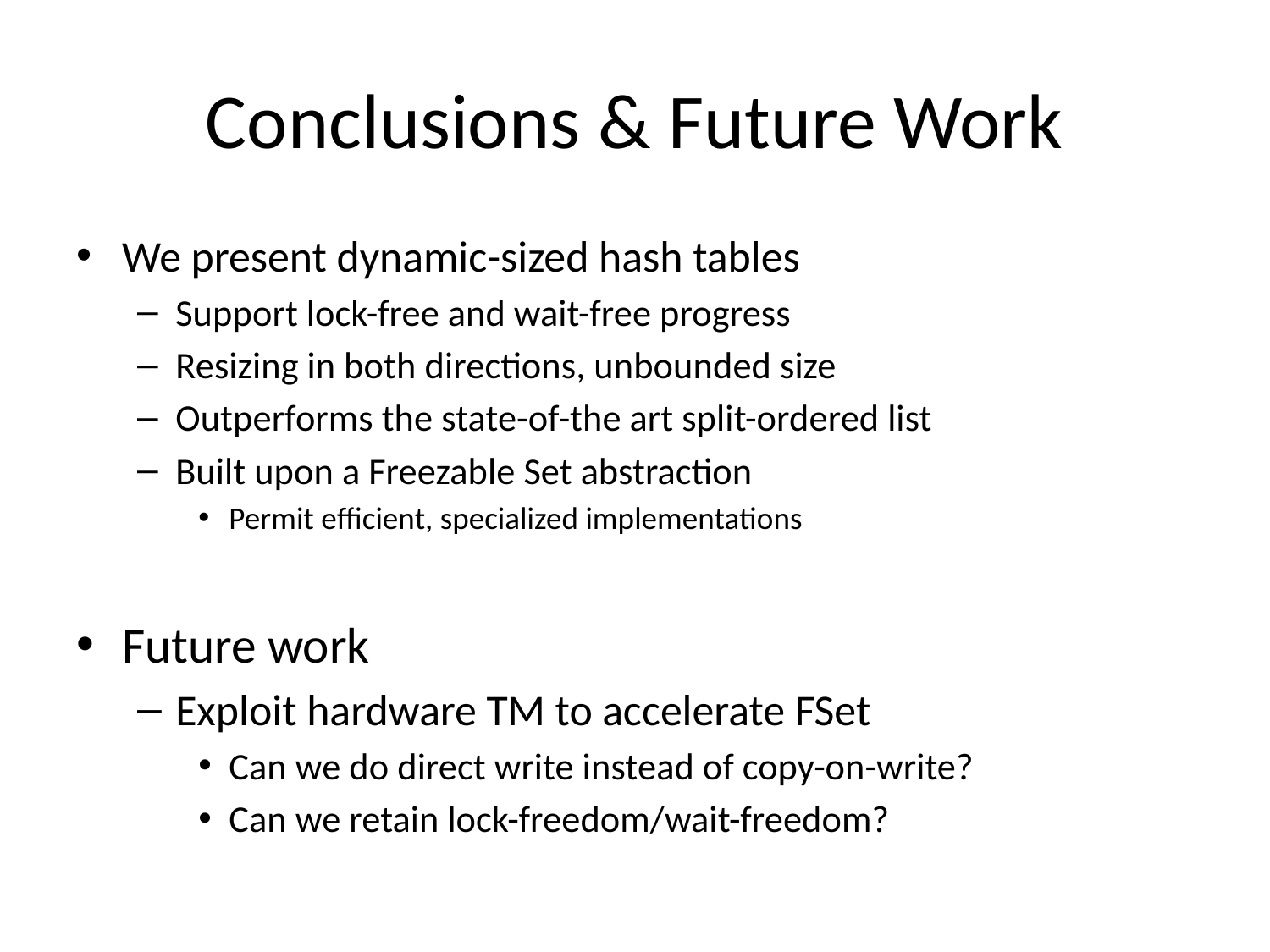

# Conclusions & Future Work
We present dynamic-sized hash tables
Support lock-free and wait-free progress
Resizing in both directions, unbounded size
Outperforms the state-of-the art split-ordered list
Built upon a Freezable Set abstraction
Permit efficient, specialized implementations

Future work
Exploit hardware TM to accelerate FSet
Can we do direct write instead of copy-on-write?
Can we retain lock-freedom/wait-freedom?